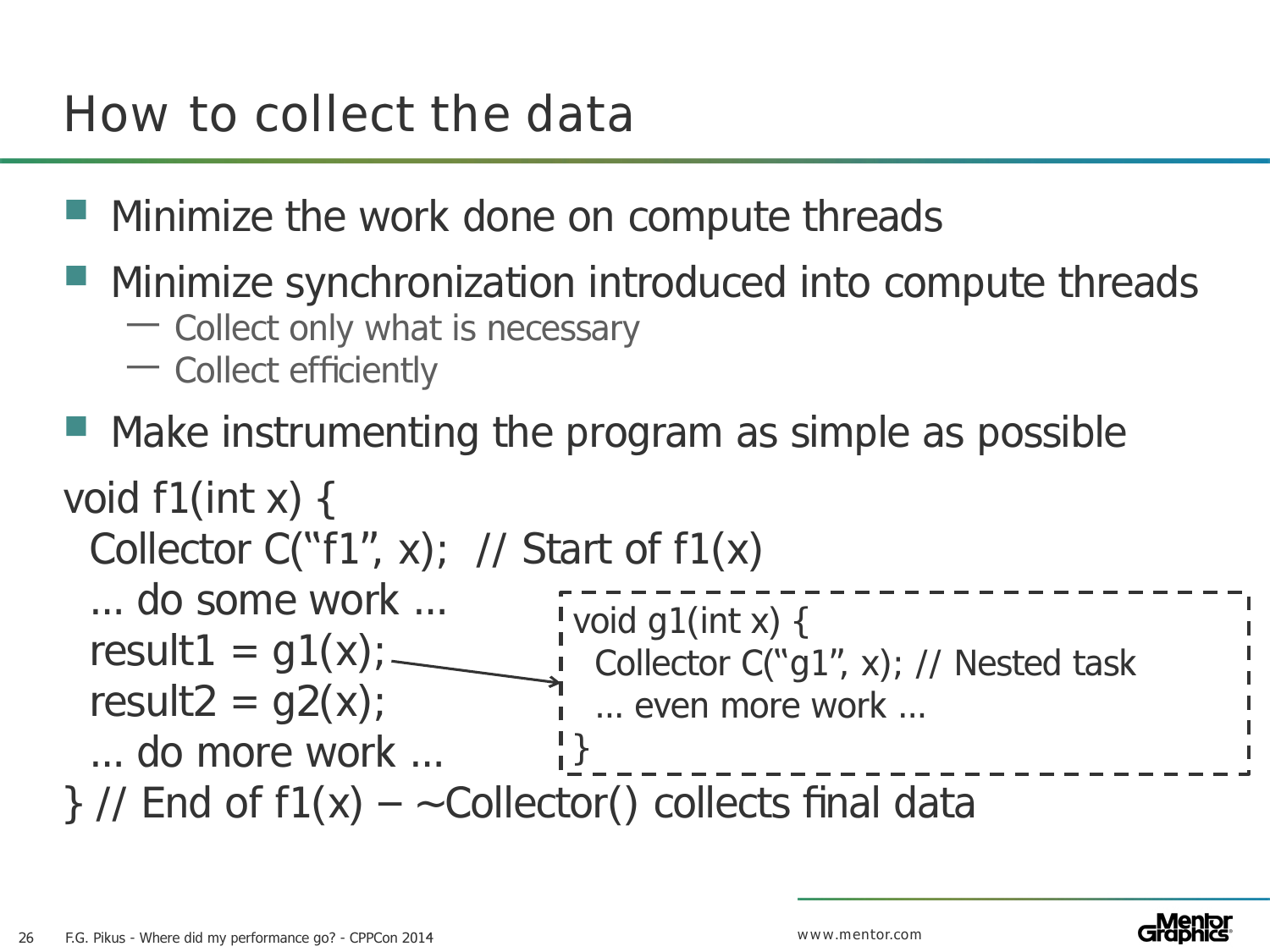

# How to collect the data
Minimize the work done on compute threads
Minimize synchronization introduced into compute threads
Collect only what is necessary
Collect efficiently
Make instrumenting the program as simple as possible
void f1(int x) {
  Collector C(“f1”, x);  // Start of f1(x)
  … do some work …
  result1 = g1(x);
  result2 = g2(x);
  … do more work …
} // End of f1(x) – ~Collector() collects final data
void g1(int x) {
  Collector C(“g1”, x); // Nested task
  … even more work …
}

F.G. Pikus - Where did my performance go? - CPPCon 2014
26